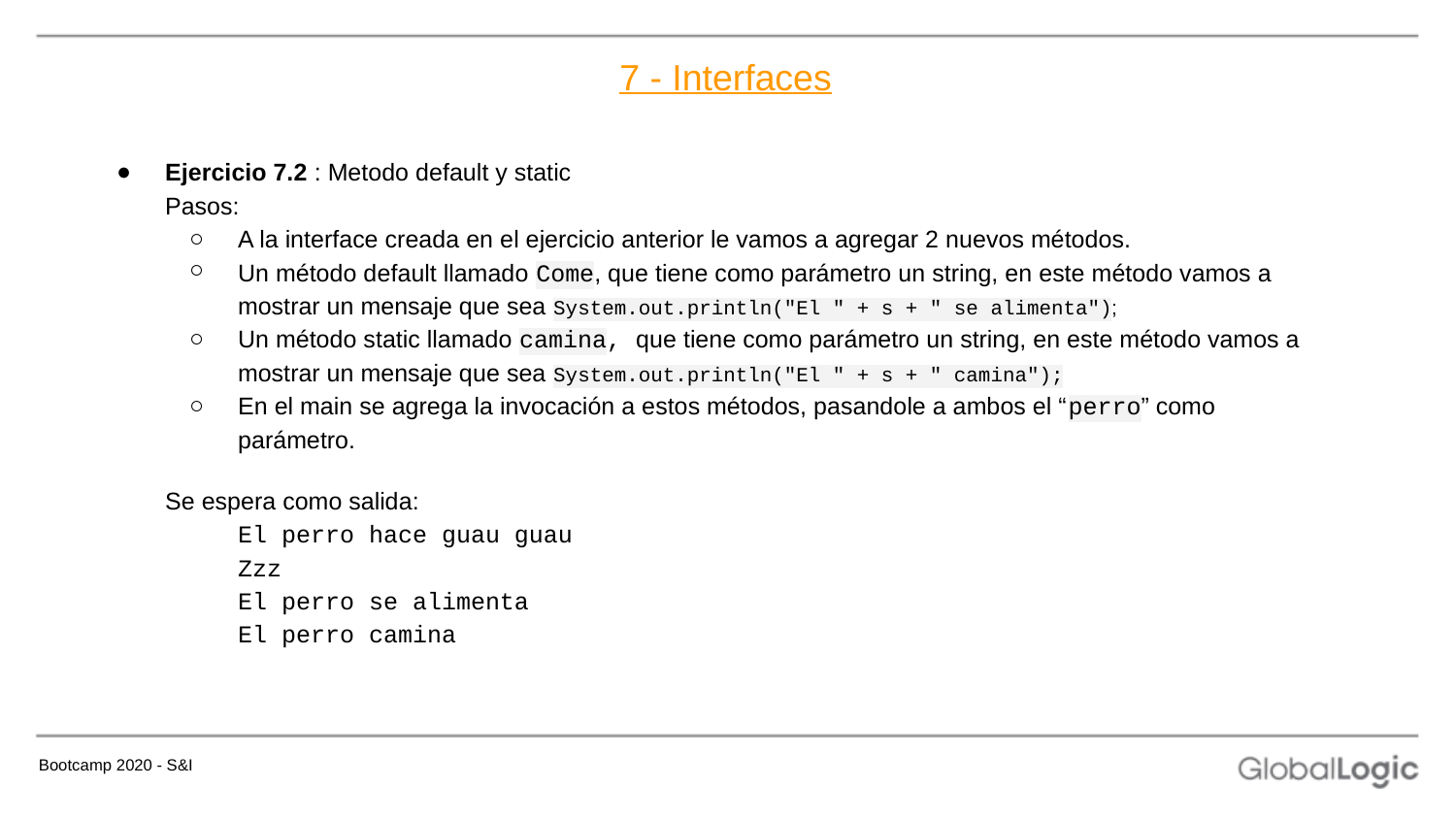

# 7 - Interfaces
Ejercicio 7.2 : Metodo default y static
Pasos:
A la interface creada en el ejercicio anterior le vamos a agregar 2 nuevos métodos.
Un método default llamado Come, que tiene como parámetro un string, en este método vamos a mostrar un mensaje que sea System.out.println("El " + s + " se alimenta");
Un método static llamado camina, que tiene como parámetro un string, en este método vamos a mostrar un mensaje que sea System.out.println("El " + s + " camina");
En el main se agrega la invocación a estos métodos, pasandole a ambos el “perro” como parámetro.

Se espera como salida:
El perro hace guau guau
Zzz
El perro se alimenta
El perro camina

Bootcamp 2020 - S&I